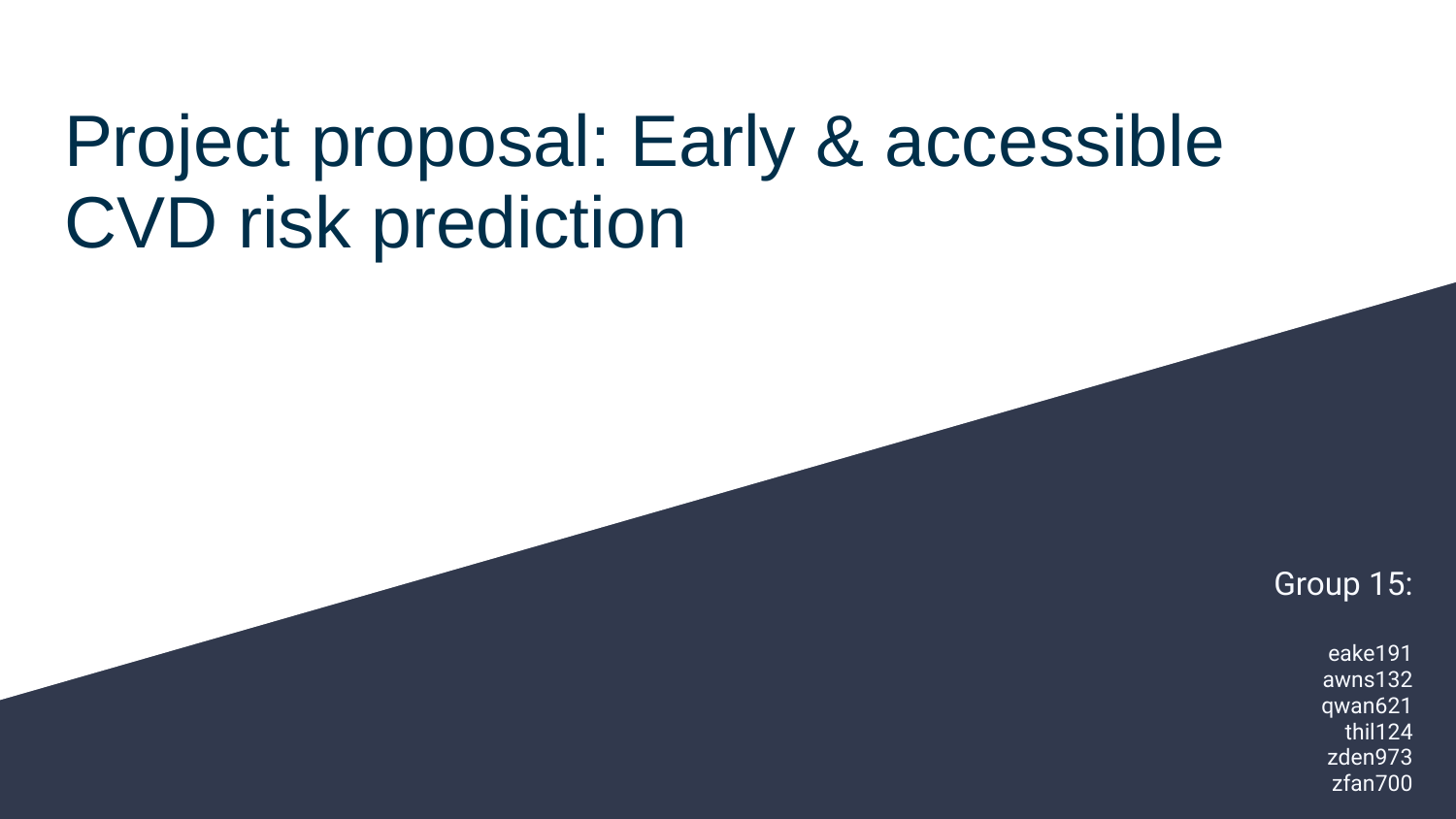

# Project proposal: Early & accessible CVD risk prediction
Group 15:

eake191
awns132
qwan621
thil124
zden973
zfan700